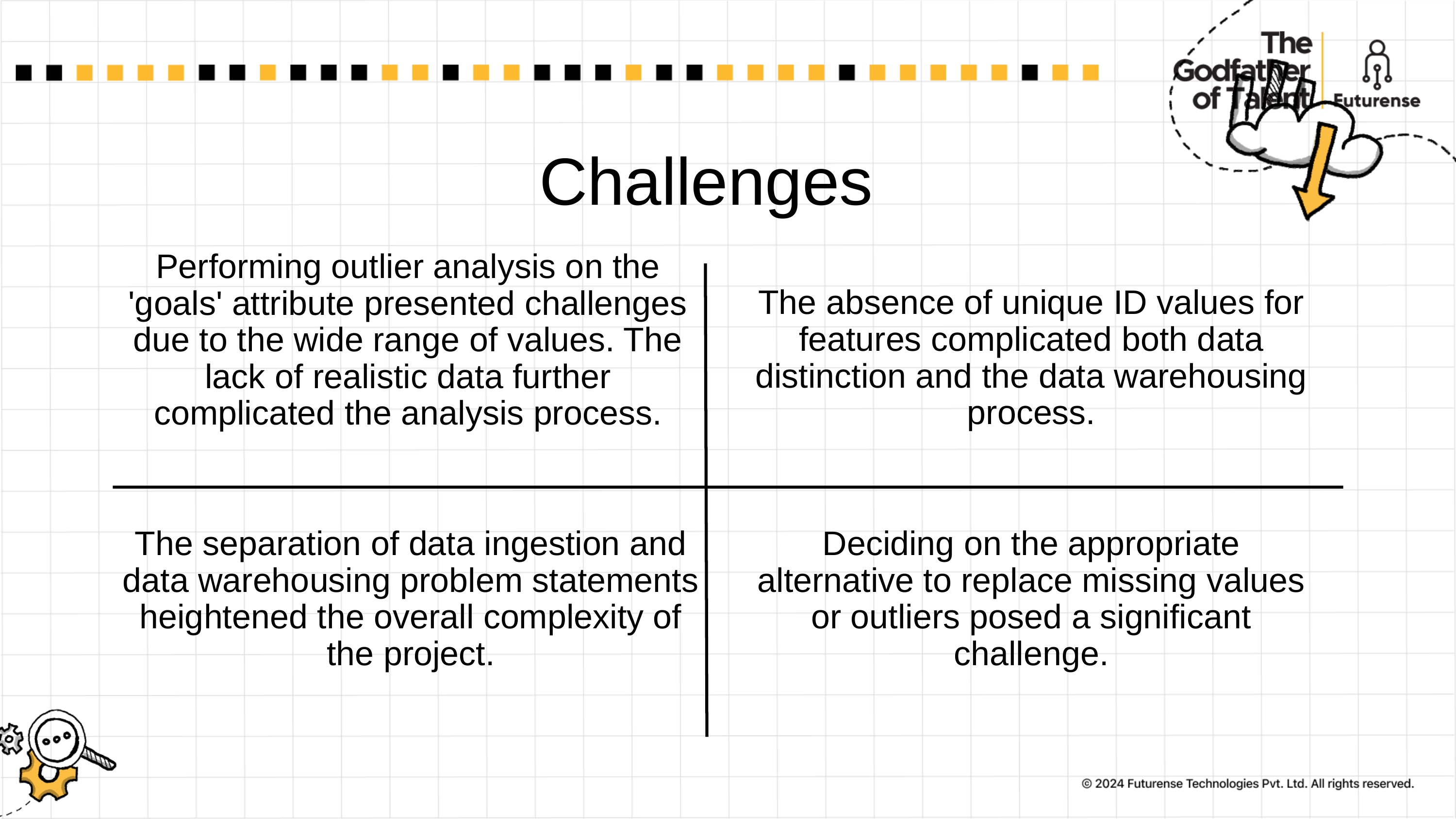

Challenges

Performing outlier analysis on the 'goals' attribute presented challenges due to the wide range of values. The lack of realistic data further complicated the analysis process.

The absence of unique ID values for features complicated both data distinction and the data warehousing process.

The separation of data ingestion and data warehousing problem statements heightened the overall complexity of the project.
Deciding on the appropriate alternative to replace missing values or outliers posed a significant challenge.